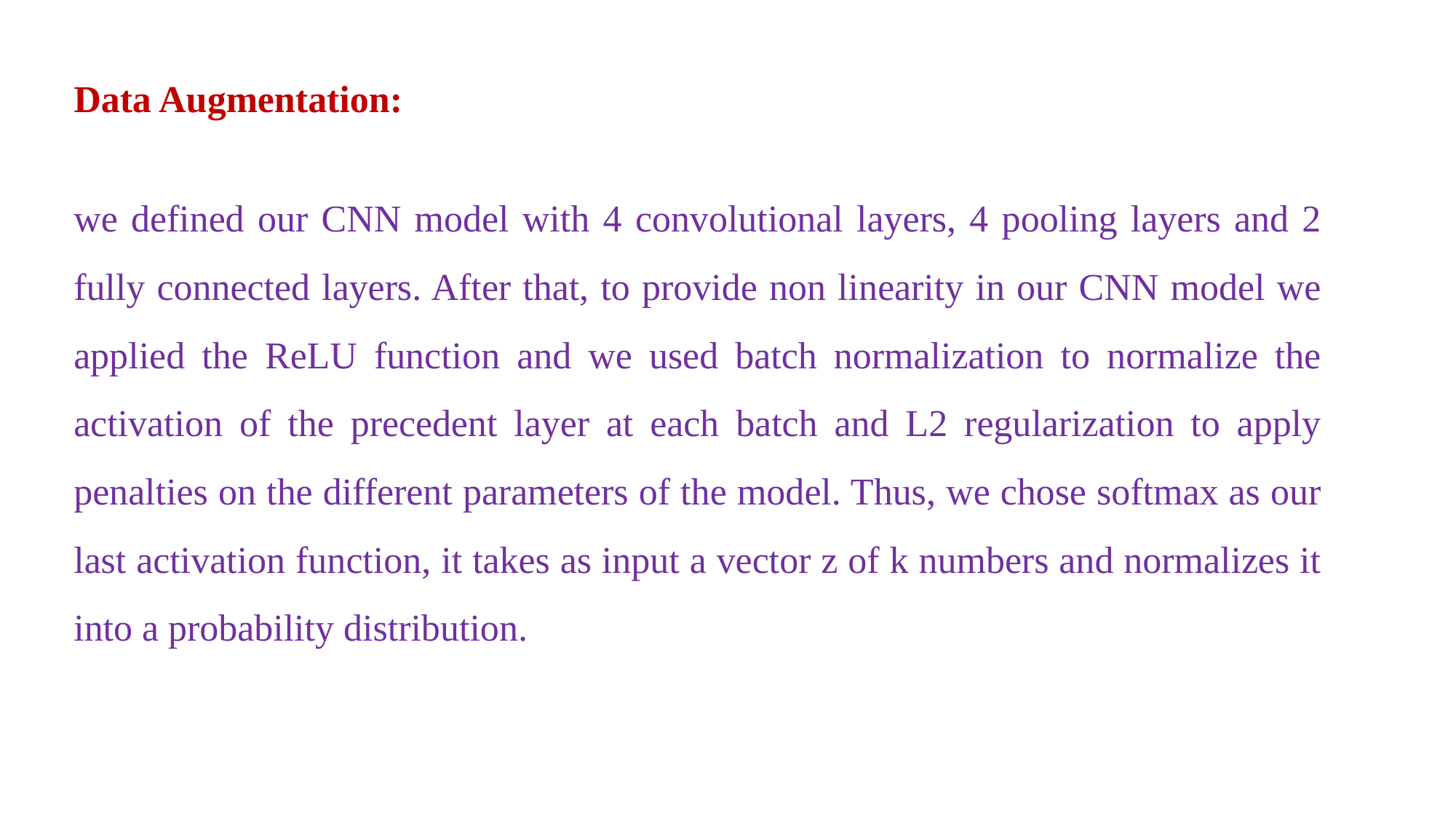

Data Augmentation:

we defined our CNN model with 4 convolutional layers, 4 pooling layers and 2 fully connected layers. After that, to provide non linearity in our CNN model we applied the ReLU function and we used batch normalization to normalize the activation of the precedent layer at each batch and L2 regularization to apply penalties on the different parameters of the model. Thus, we chose softmax as our last activation function, it takes as input a vector z of k numbers and normalizes it into a probability distribution.